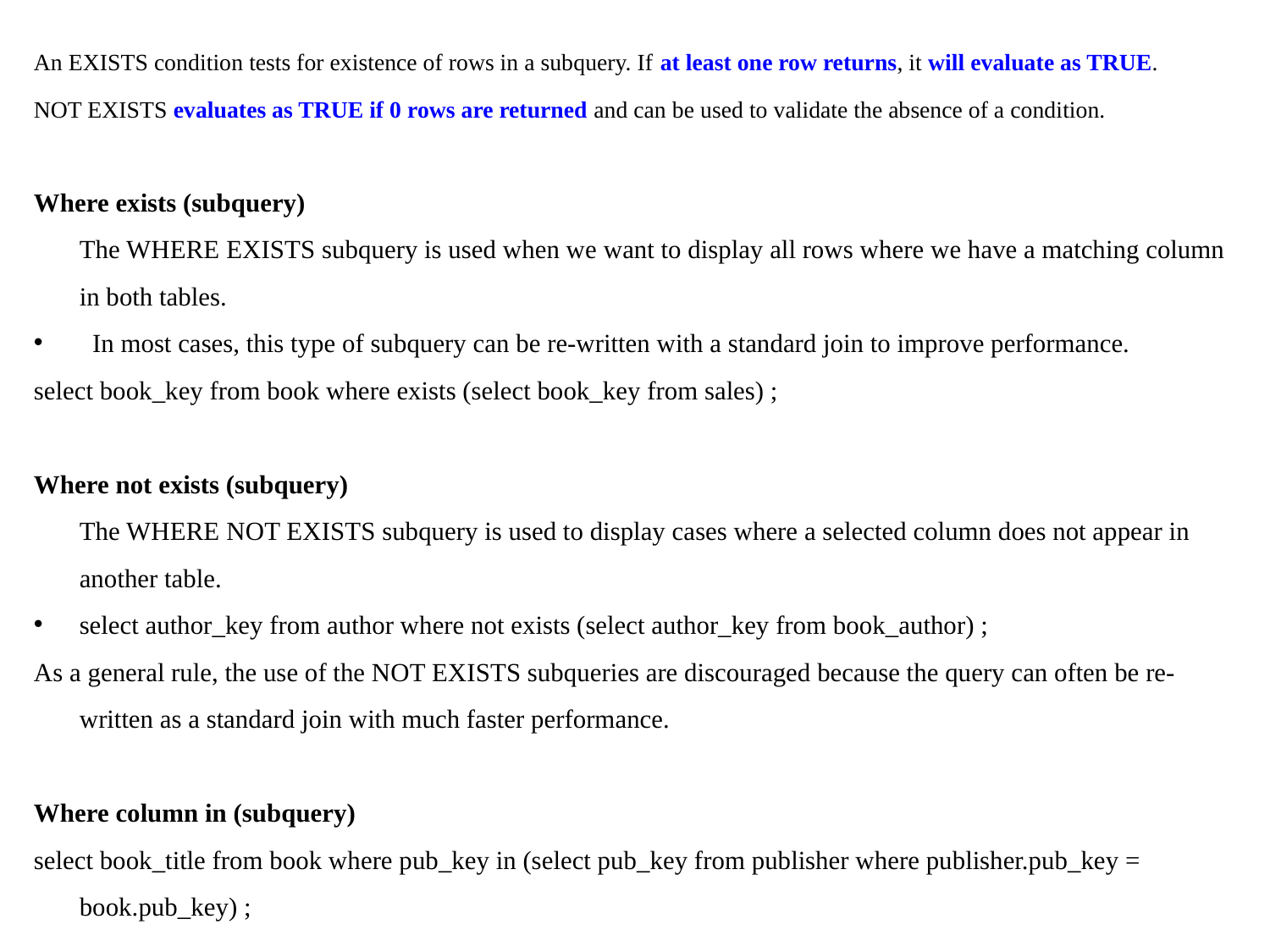

An EXISTS condition tests for existence of rows in a subquery. If at least one row returns, it will evaluate as TRUE.
NOT EXISTS evaluates as TRUE if 0 rows are returned and can be used to validate the absence of a condition.

Where exists (subquery)
The WHERE EXISTS subquery is used when we want to display all rows where we have a matching column in both tables.
  In most cases, this type of subquery can be re-written with a standard join to improve performance.
select book_key from book where exists (select book_key from sales) ;

Where not exists (subquery)
The WHERE NOT EXISTS subquery is used to display cases where a selected column does not appear in another table.
select author_key from author where not exists (select author_key from book_author) ;
As a general rule, the use of the NOT EXISTS subqueries are discouraged because the query can often be re-written as a standard join with much faster performance.

Where column in (subquery)
select book_title from book where pub_key in (select pub_key from publisher where publisher.pub_key = book.pub_key) ;